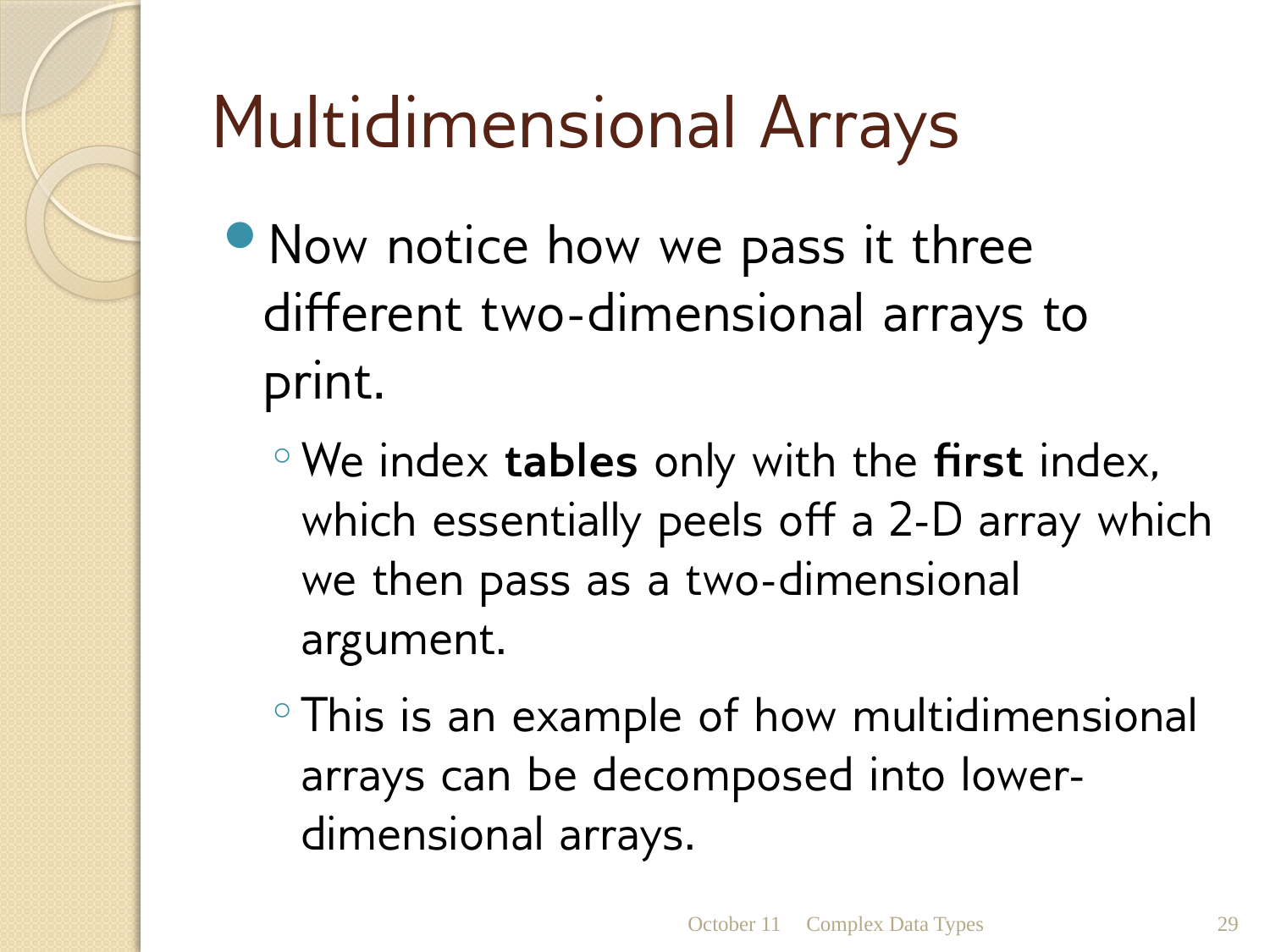

# Multidimensional Arrays
Now notice how we pass it three different two-dimensional arrays to print.
We index tables only with the first index, which essentially peels off a 2-D array which we then pass as a two-dimensional argument.
This is an example of how multidimensional arrays can be decomposed into lower-dimensional arrays.
October 11
Complex Data Types
29